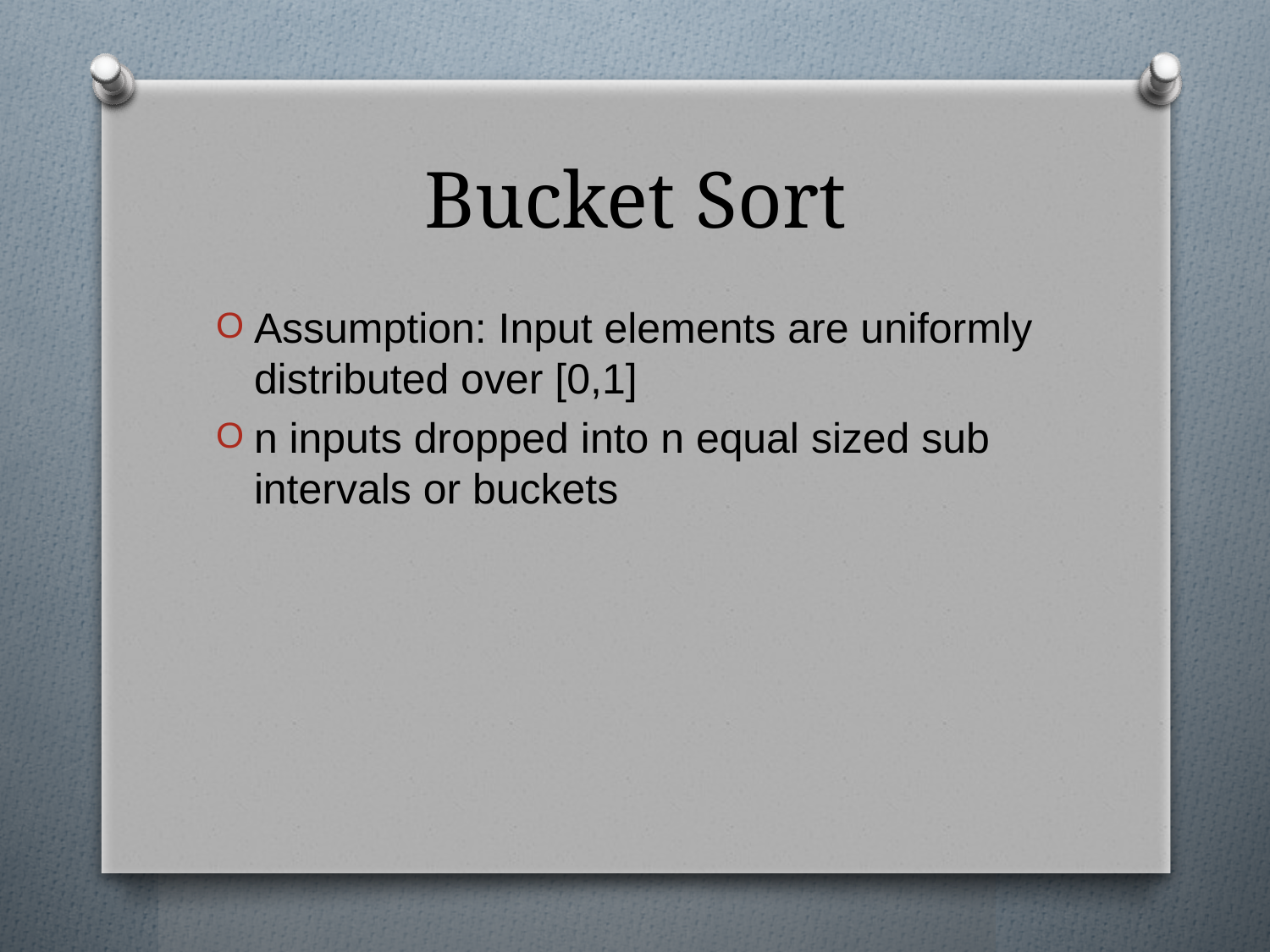

# Bucket Sort
Assumption: Input elements are uniformly distributed over [0,1]
n inputs dropped into n equal sized sub intervals or buckets